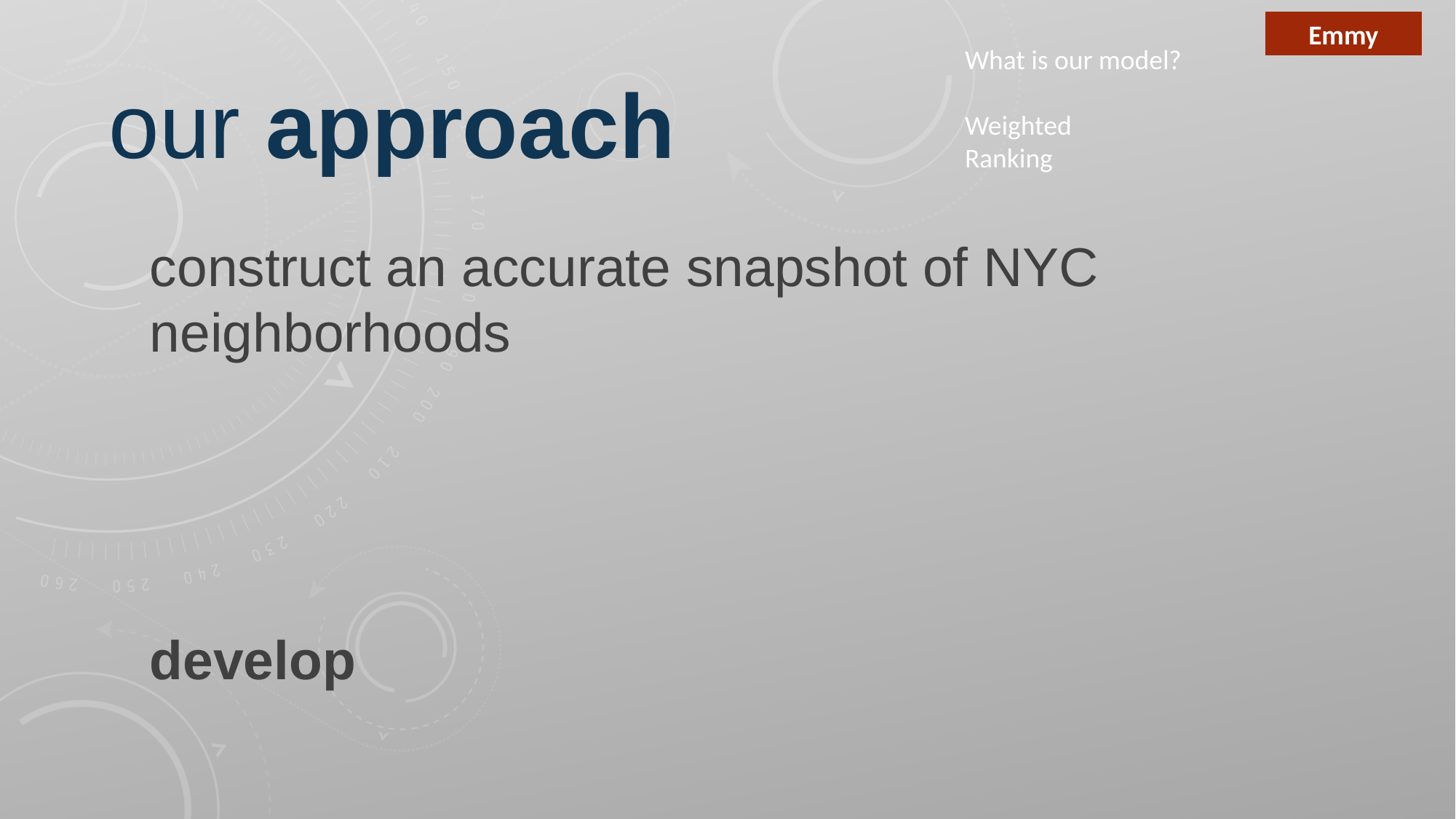

Emmy
What is our model?

Weighted
Ranking

our approach
construct an accurate snapshot of NYC neighborhoods

develop